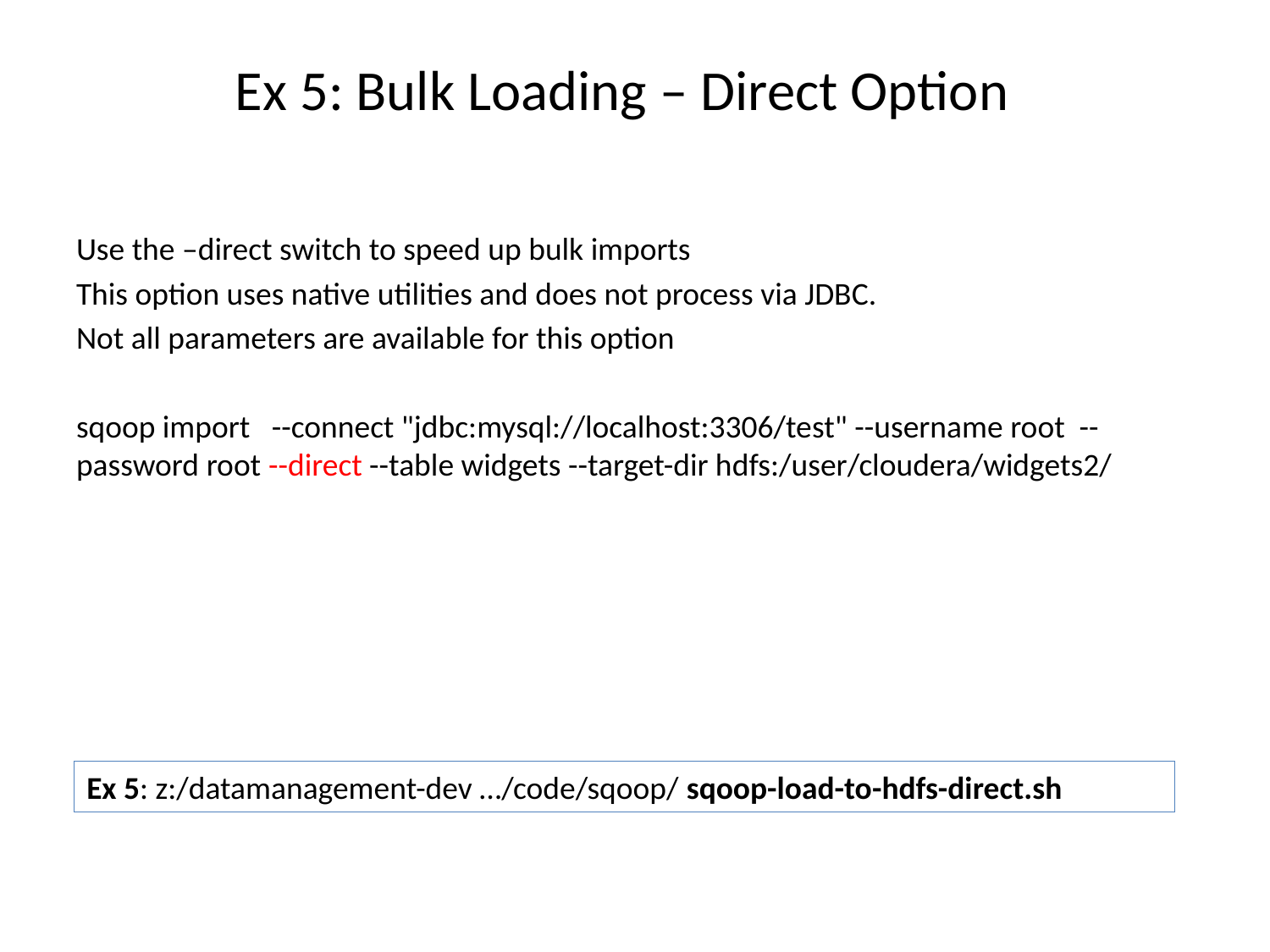

# Ex 5: Bulk Loading – Direct Option
Use the –direct switch to speed up bulk imports
This option uses native utilities and does not process via JDBC.
Not all parameters are available for this option

sqoop import   --connect "jdbc:mysql://localhost:3306/test" --username root  --password root --direct --table widgets --target-dir hdfs:/user/cloudera/widgets2/
Ex 5: z:/datamanagement-dev …/code/sqoop/ sqoop-load-to-hdfs-direct.sh